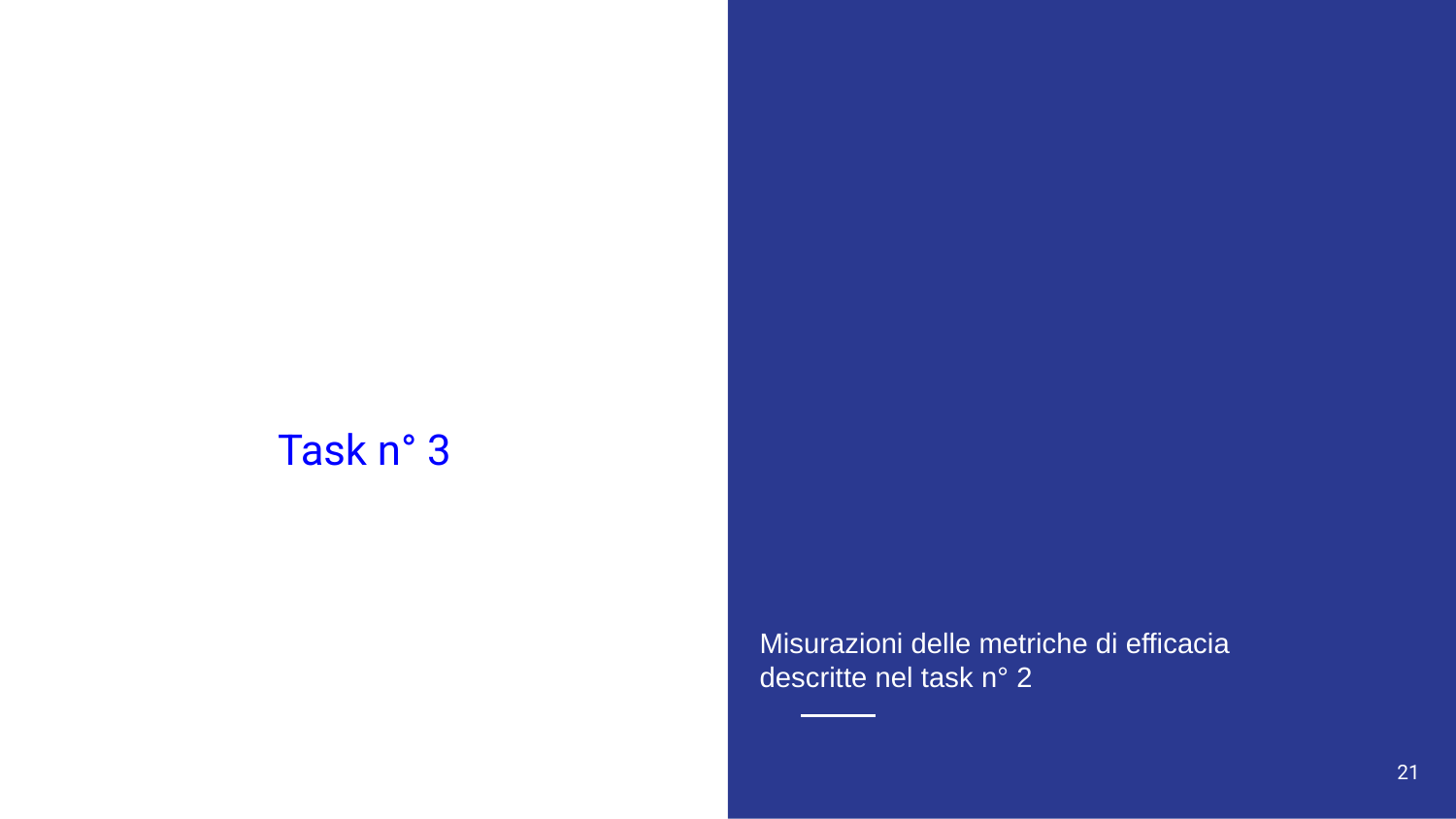

Task n° 3

Misurazioni delle metriche di efficacia
descritte nel task n° 2

21